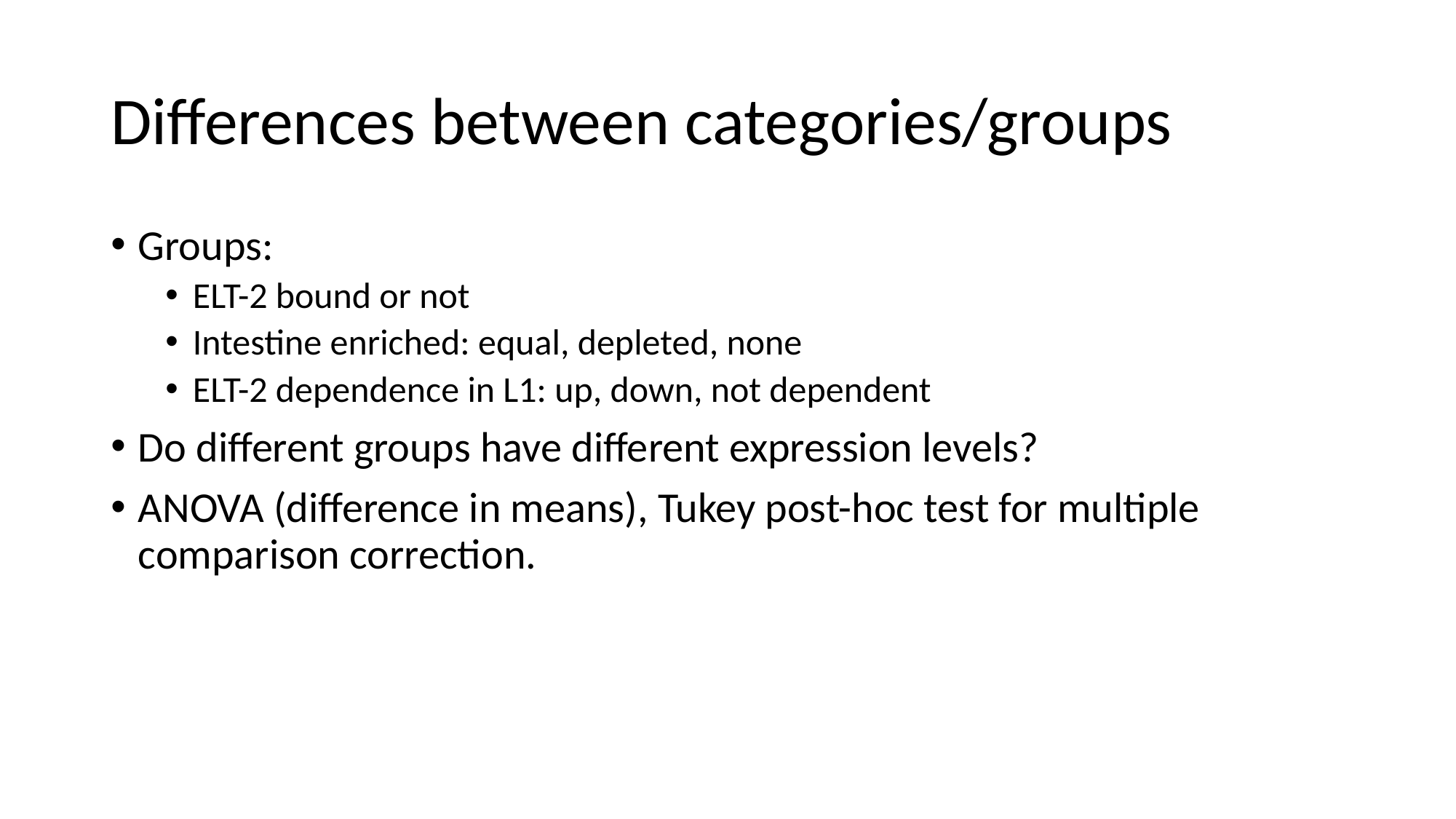

# Differences between categories/groups
Groups:
ELT-2 bound or not
Intestine enriched: equal, depleted, none
ELT-2 dependence in L1: up, down, not dependent
Do different groups have different expression levels?
ANOVA (difference in means), Tukey post-hoc test for multiple comparison correction.